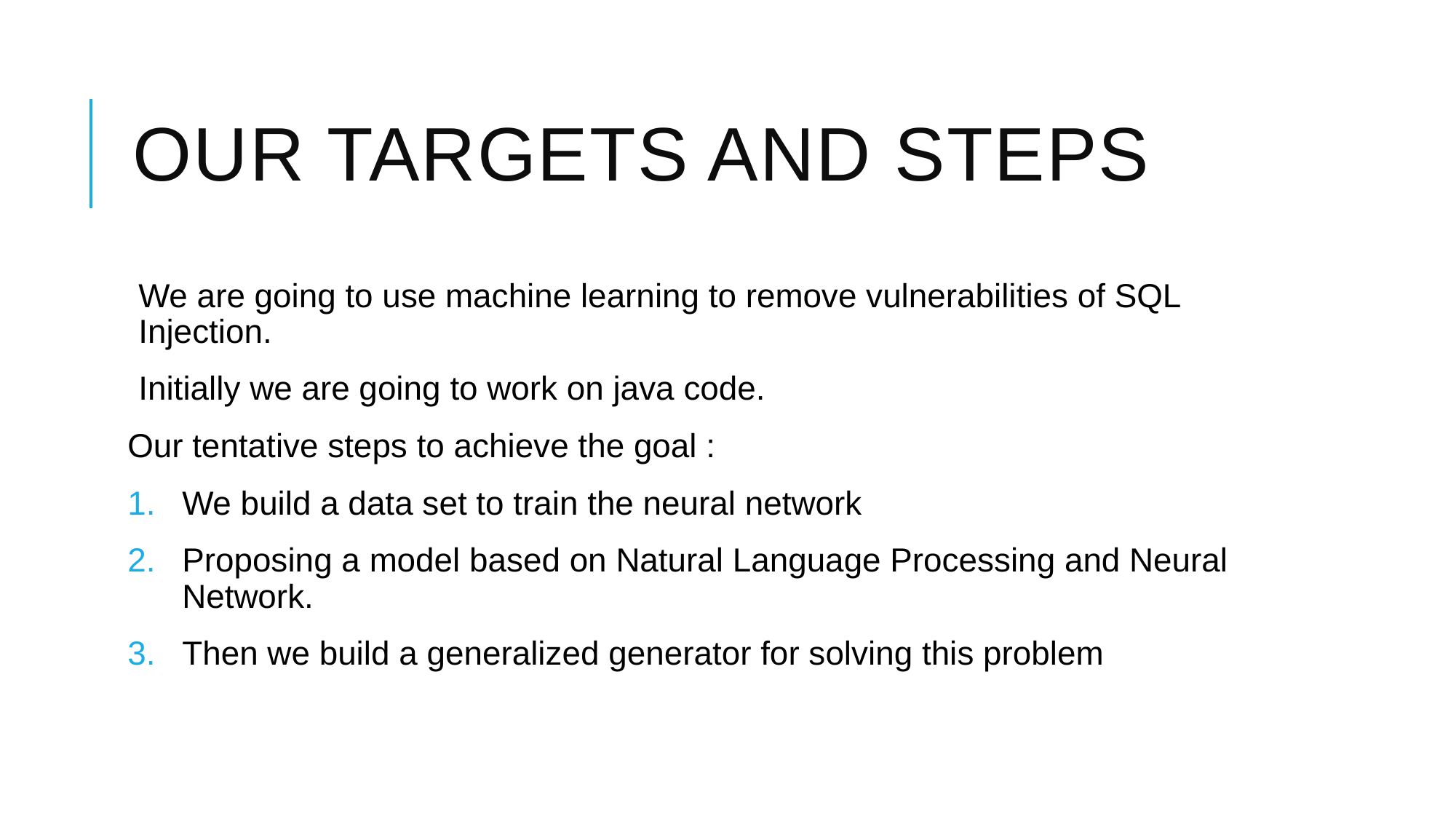

# Our Targets and steps
We are going to use machine learning to remove vulnerabilities of SQL Injection.
Initially we are going to work on java code.
Our tentative steps to achieve the goal :
We build a data set to train the neural network
Proposing a model based on Natural Language Processing and Neural Network.
Then we build a generalized generator for solving this problem